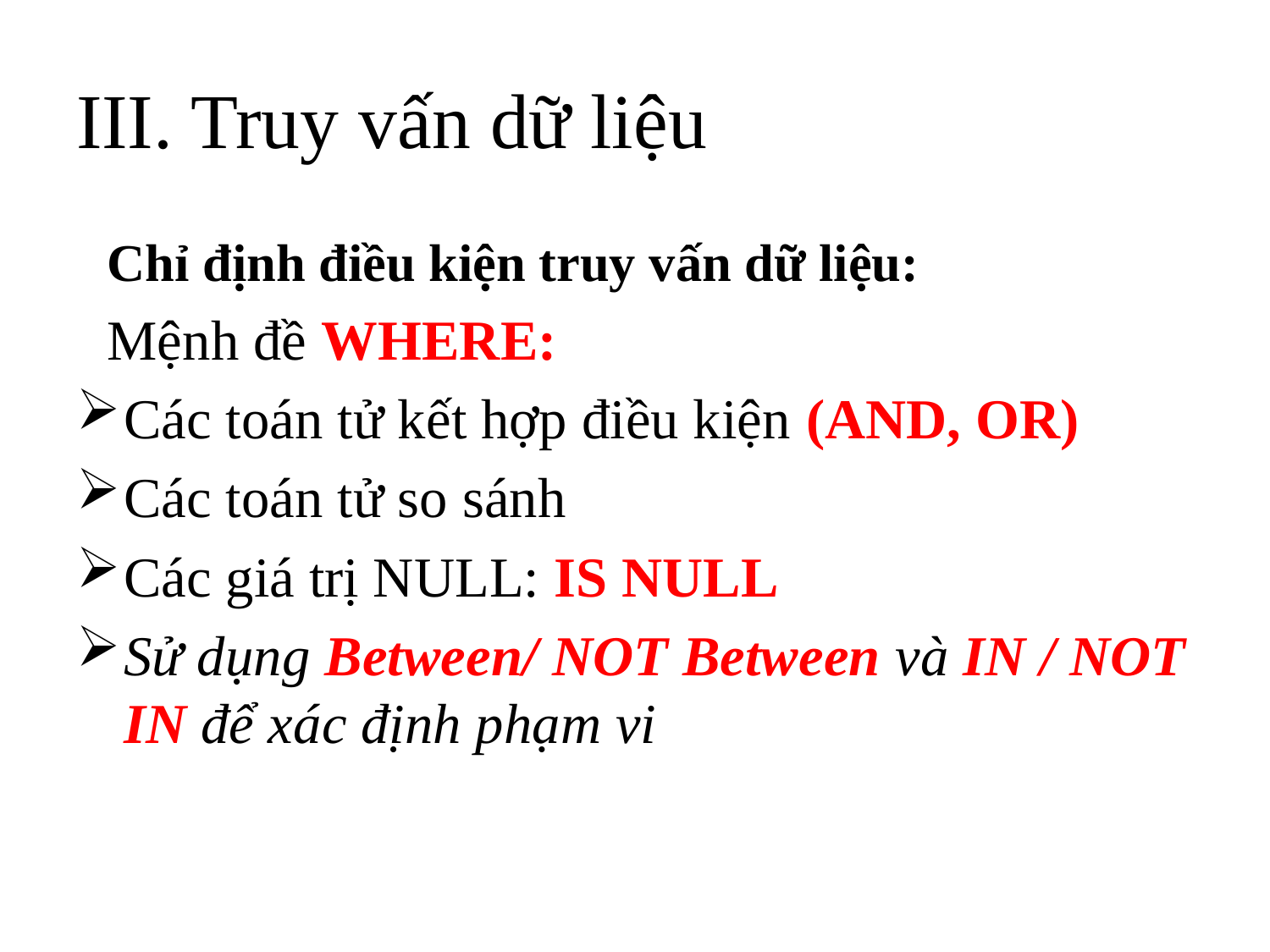

# III. Truy vấn dữ liệu
Chỉ định điều kiện truy vấn dữ liệu:
Mệnh đề WHERE:
Các toán tử kết hợp điều kiện (AND, OR)
Các toán tử so sánh
Các giá trị NULL: IS NULL
Sử dụng Between/ NOT Between và IN / NOT IN để xác định phạm vi